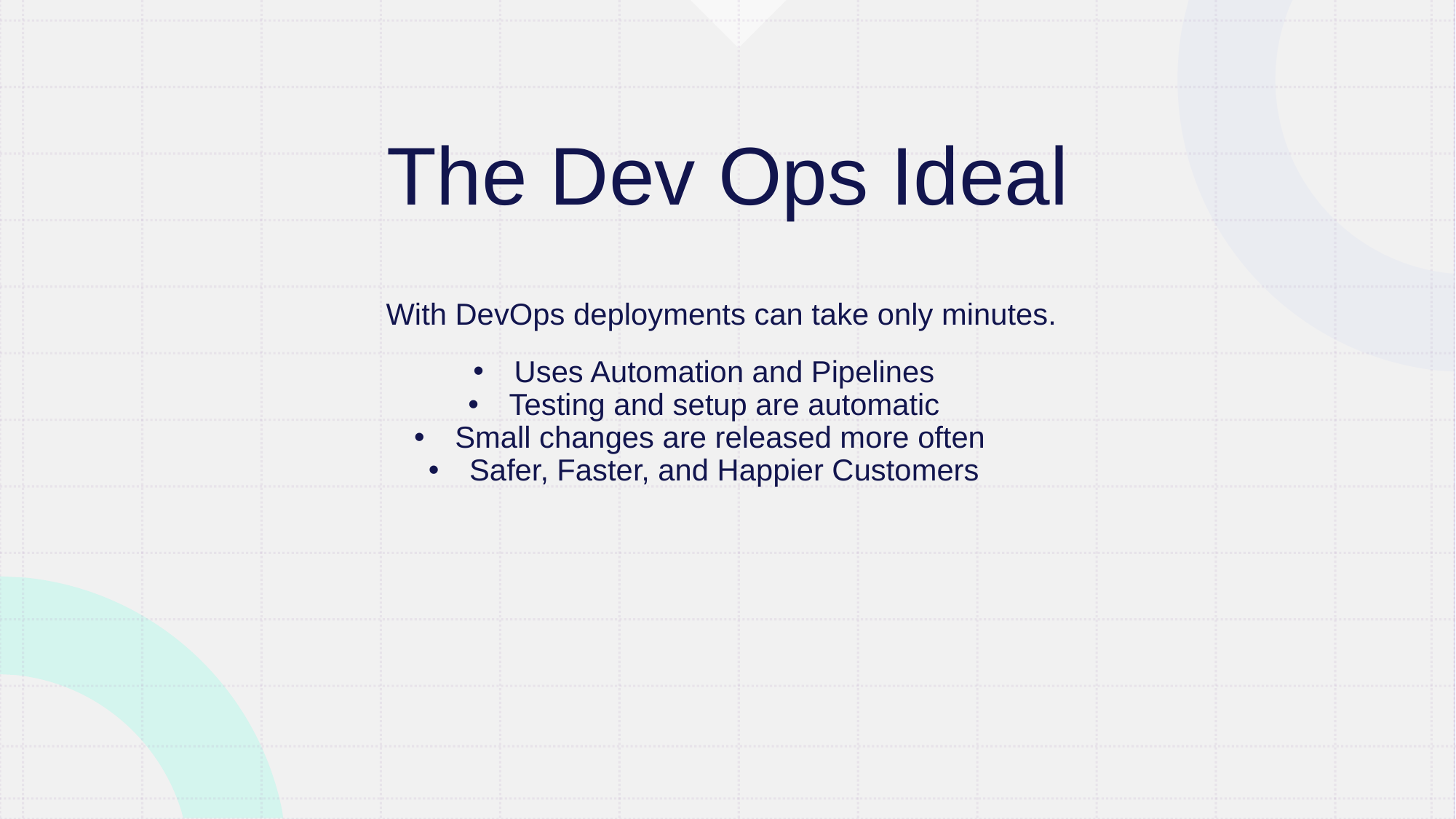

# The Dev Ops Ideal

With DevOps deployments can take only minutes.
Uses Automation and Pipelines
Testing and setup are automatic
Small changes are released more often
Safer, Faster, and Happier Customers